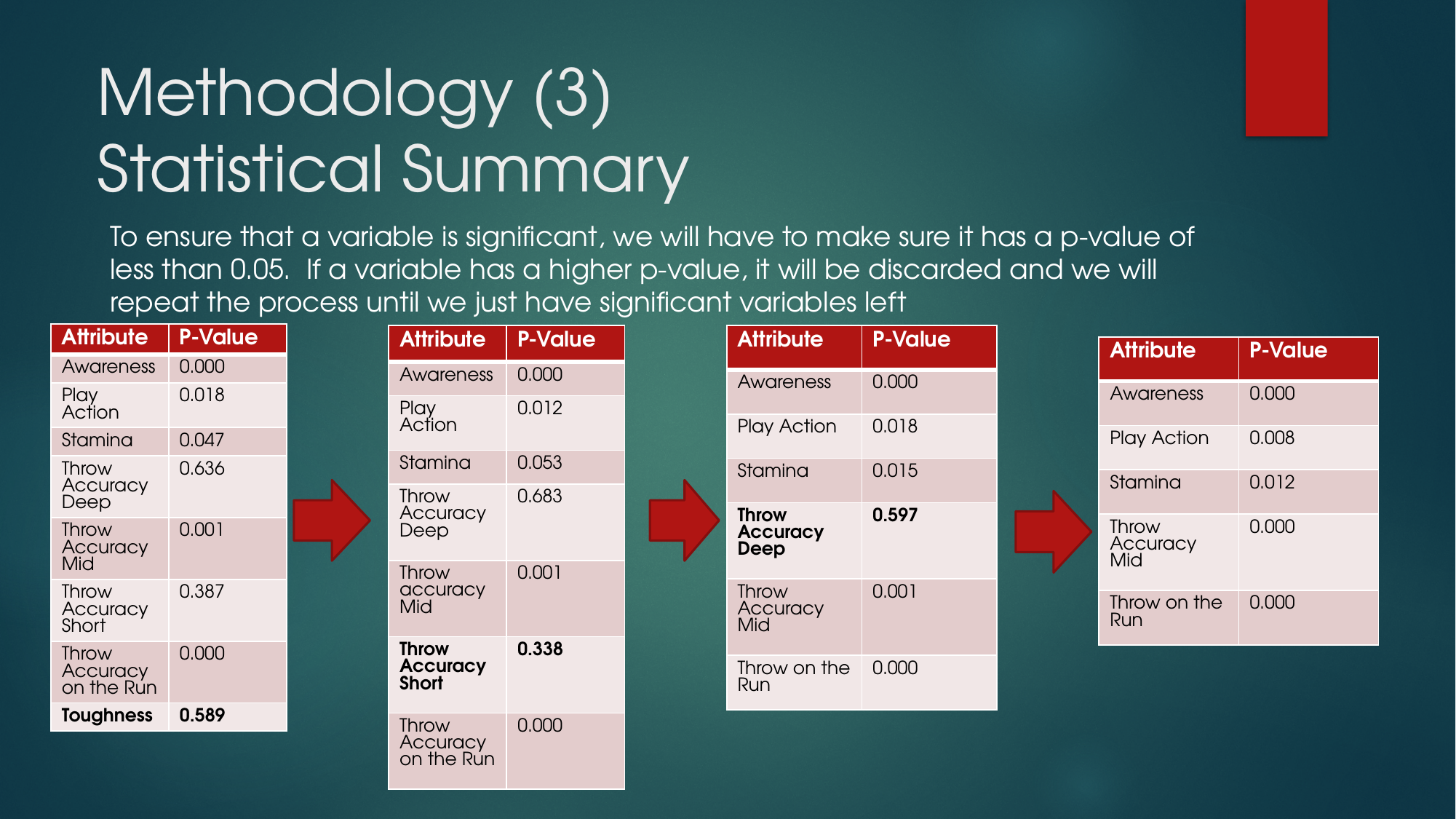

# Methodology (3) Statistical Summary
To ensure that a variable is significant, we will have to make sure it has a p-value of less than 0.05.  If a variable has a higher p-value, it will be discarded and we will repeat the process until we just have significant variables left
| Attribute | P-Value |
| --- | --- |
| Awareness | 0.000 |
| Play Action | 0.018 |
| Stamina | 0.047 |
| Throw Accuracy Deep | 0.636 |
| Throw Accuracy Mid | 0.001 |
| Throw Accuracy Short | 0.387 |
| Throw Accuracy on the Run | 0.000 |
| Toughness | 0.589 |
| Attribute | P-Value |
| --- | --- |
| Awareness | 0.000 |
| Play Action | 0.012 |
| Stamina | 0.053 |
| Throw Accuracy Deep | 0.683 |
| Throw accuracy Mid | 0.001 |
| Throw Accuracy Short | 0.338 |
| Throw Accuracy on the Run | 0.000 |
| Attribute | P-Value |
| --- | --- |
| Awareness | 0.000 |
| Play Action | 0.018 |
| Stamina | 0.015 |
| Throw Accuracy Deep | 0.597 |
| Throw Accuracy Mid | 0.001 |
| Throw on the Run | 0.000 |
| Attribute | P-Value |
| --- | --- |
| Awareness | 0.000 |
| Play Action | 0.008 |
| Stamina | 0.012 |
| Throw Accuracy Mid | 0.000 |
| Throw on the Run | 0.000 |